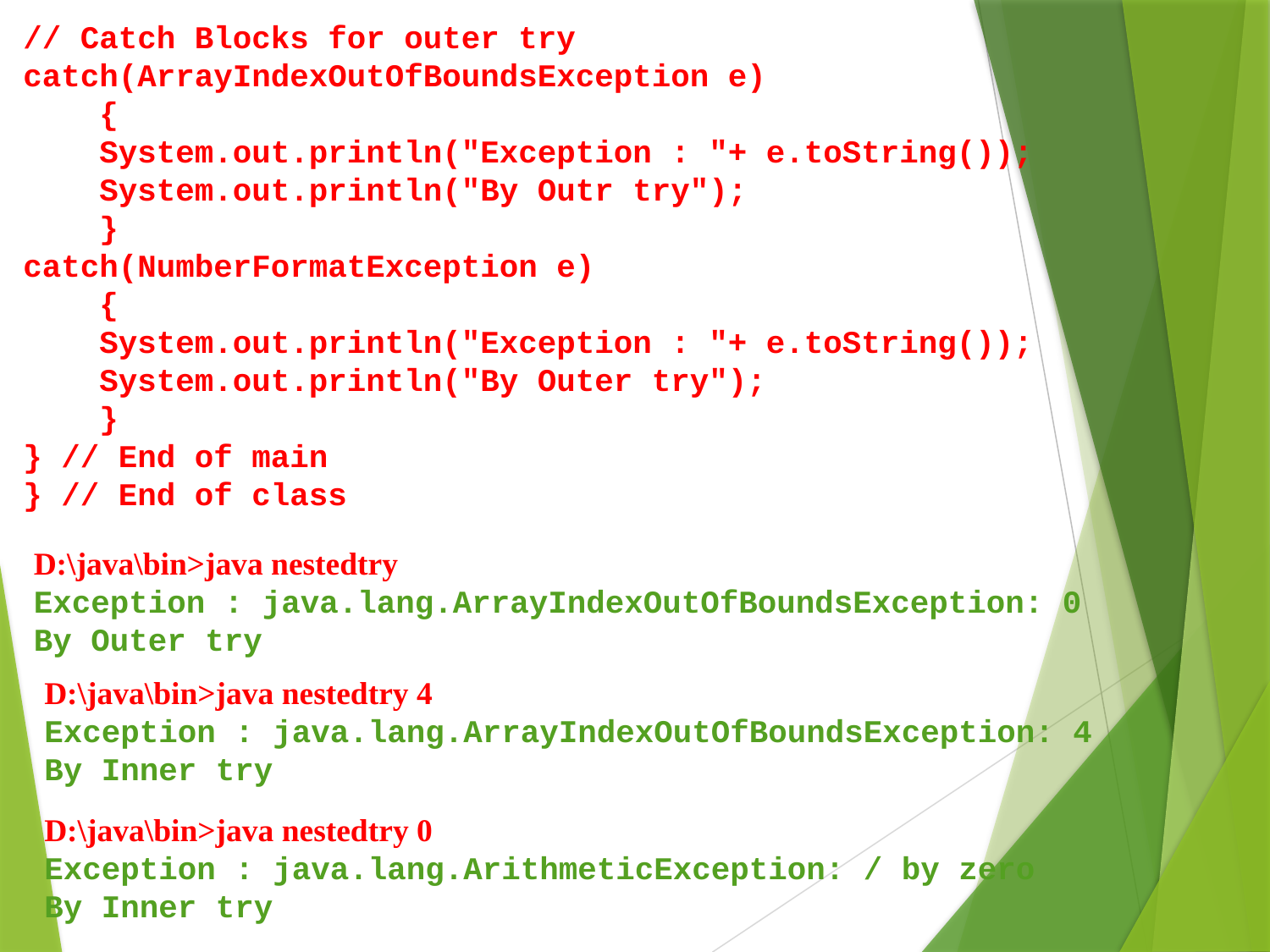

// Catch Blocks for outer try
catch(ArrayIndexOutOfBoundsException e)
    {
    System.out.println("Exception : "+ e.toString());
    System.out.println("By Outr try");
    }
catch(NumberFormatException e)
    {
    System.out.println("Exception : "+ e.toString());
    System.out.println("By Outer try");
    }
} // End of main
} // End of class
D:\java\bin>java nestedtry
Exception : java.lang.ArrayIndexOutOfBoundsException: 0
By Outer try
D:\java\bin>java nestedtry 4
Exception : java.lang.ArrayIndexOutOfBoundsException: 4
By Inner try
D:\java\bin>java nestedtry 0
Exception : java.lang.ArithmeticException: / by zero
By Inner try